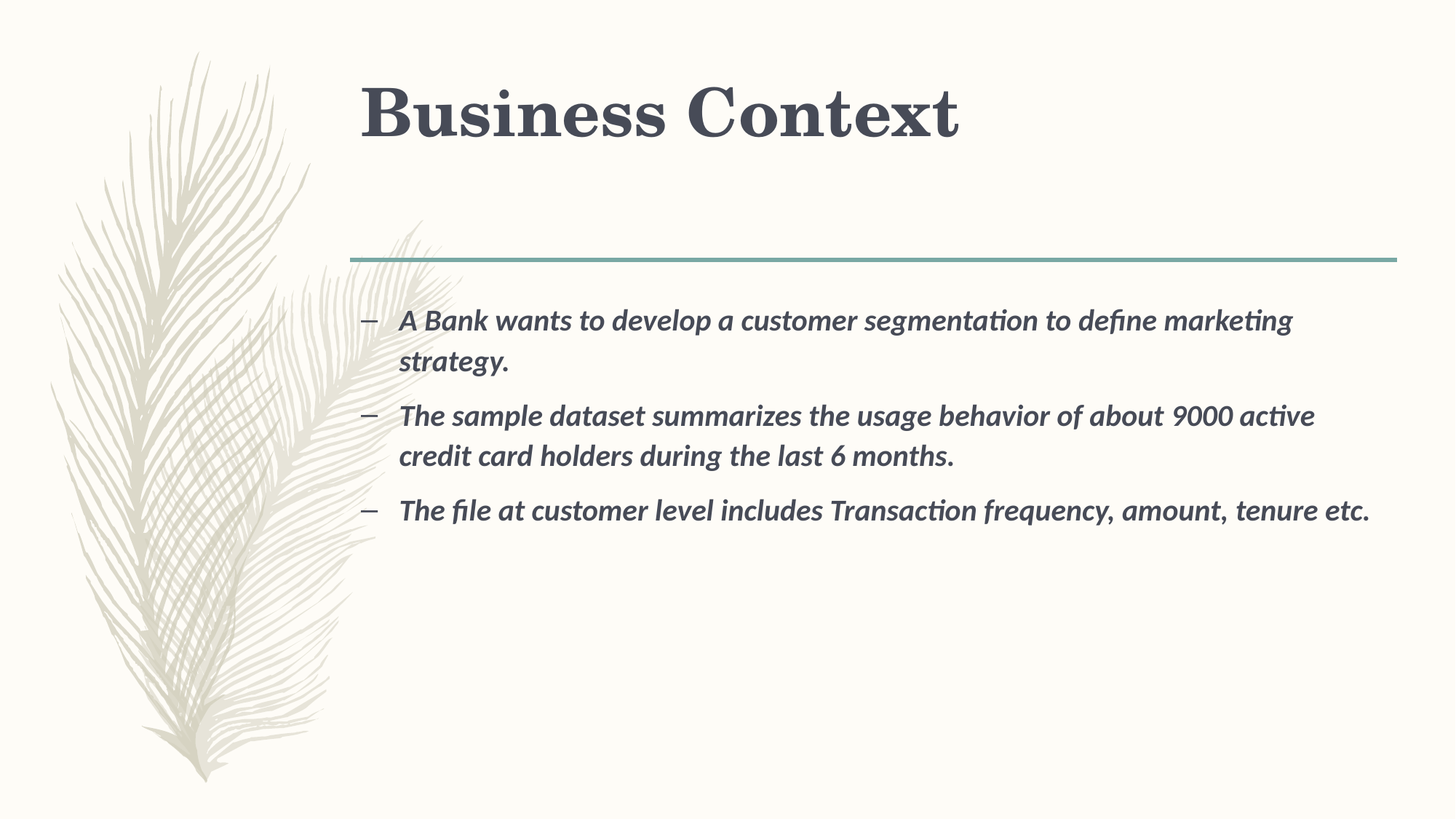

# Business Context
A Bank wants to develop a customer segmentation to define marketing strategy.
The sample dataset summarizes the usage behavior of about 9000 active credit card holders during the last 6 months.
The file at customer level includes Transaction frequency, amount, tenure etc.